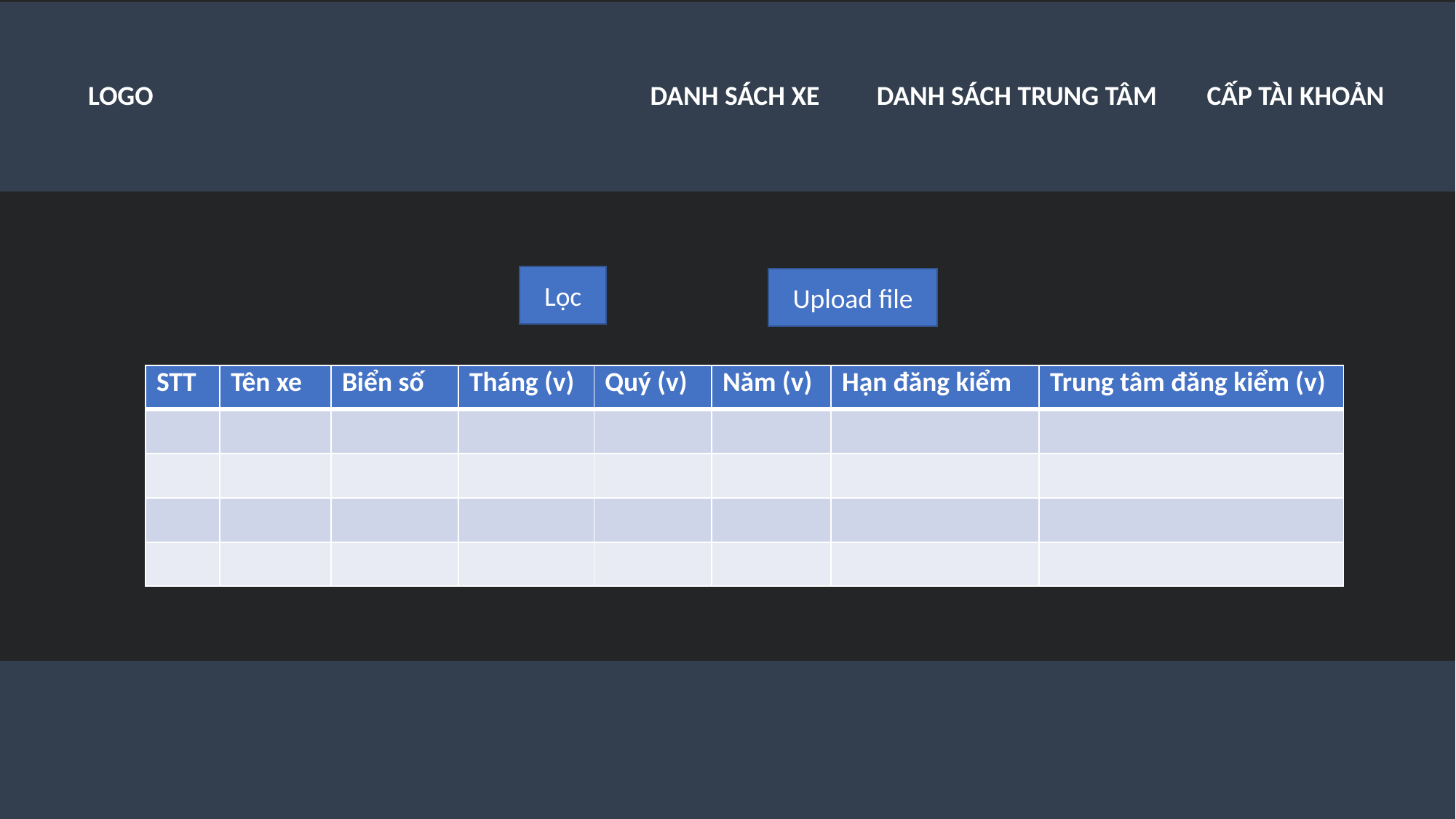

DANH SÁCH XE
DANH SÁCH TRUNG TÂM
LOGO
CẤP TÀI KHOẢN
Lọc
Upload file
| STT | Tên xe | Biển số | Tháng (v) | Quý (v) | Năm (v) | Hạn đăng kiểm | Trung tâm đăng kiểm (v) |
| --- | --- | --- | --- | --- | --- | --- | --- |
|  |  |  |  |  |  |  |  |
|  |  |  |  |  |  |  |  |
|  |  |  |  |  |  |  |  |
|  |  |  |  |  |  |  |  |